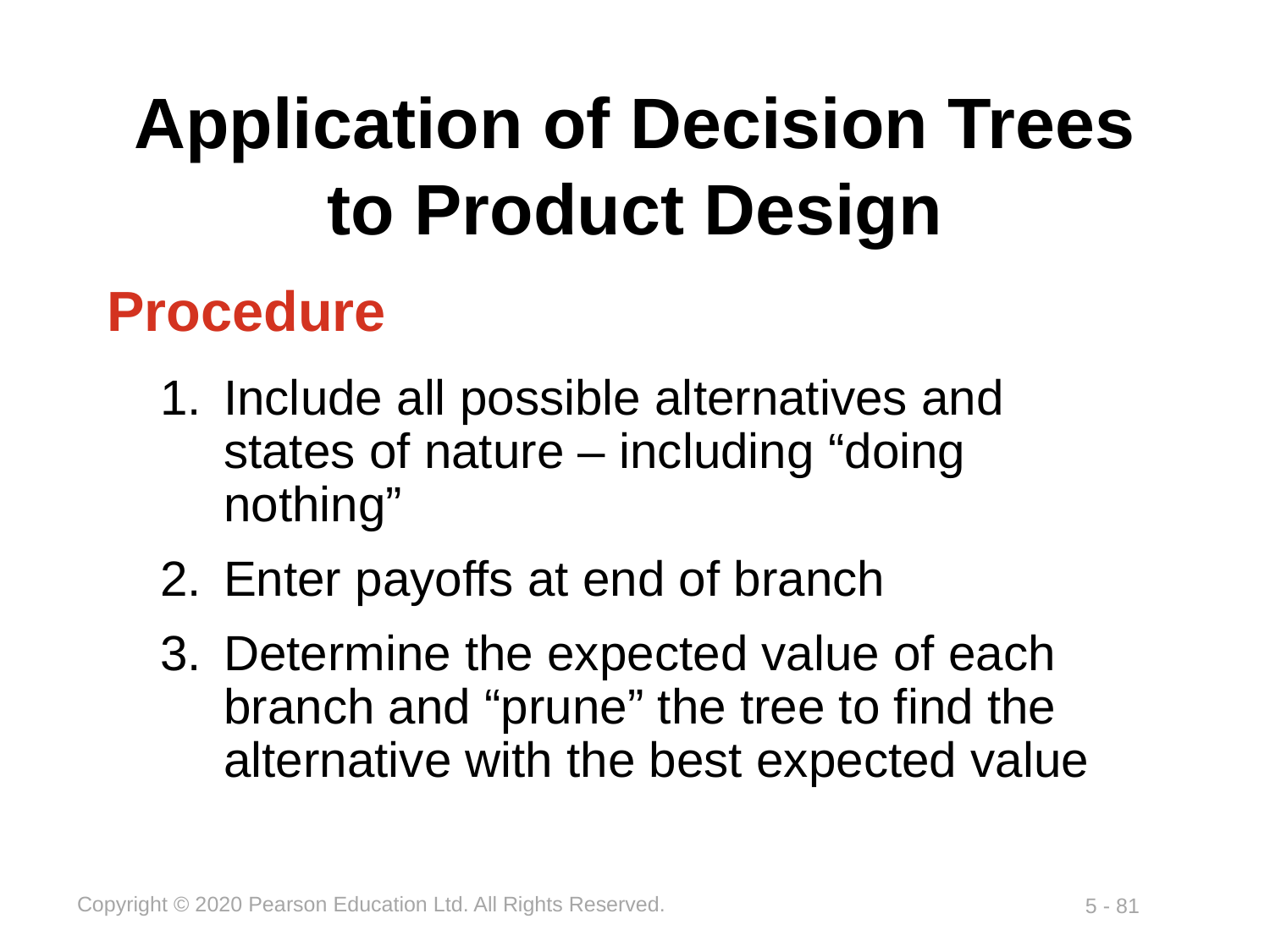

# Application of Decision Trees to Product Design
Procedure
Include all possible alternatives and states of nature – including “doing nothing”
Enter payoffs at end of branch
Determine the expected value of each branch and “prune” the tree to find the alternative with the best expected value